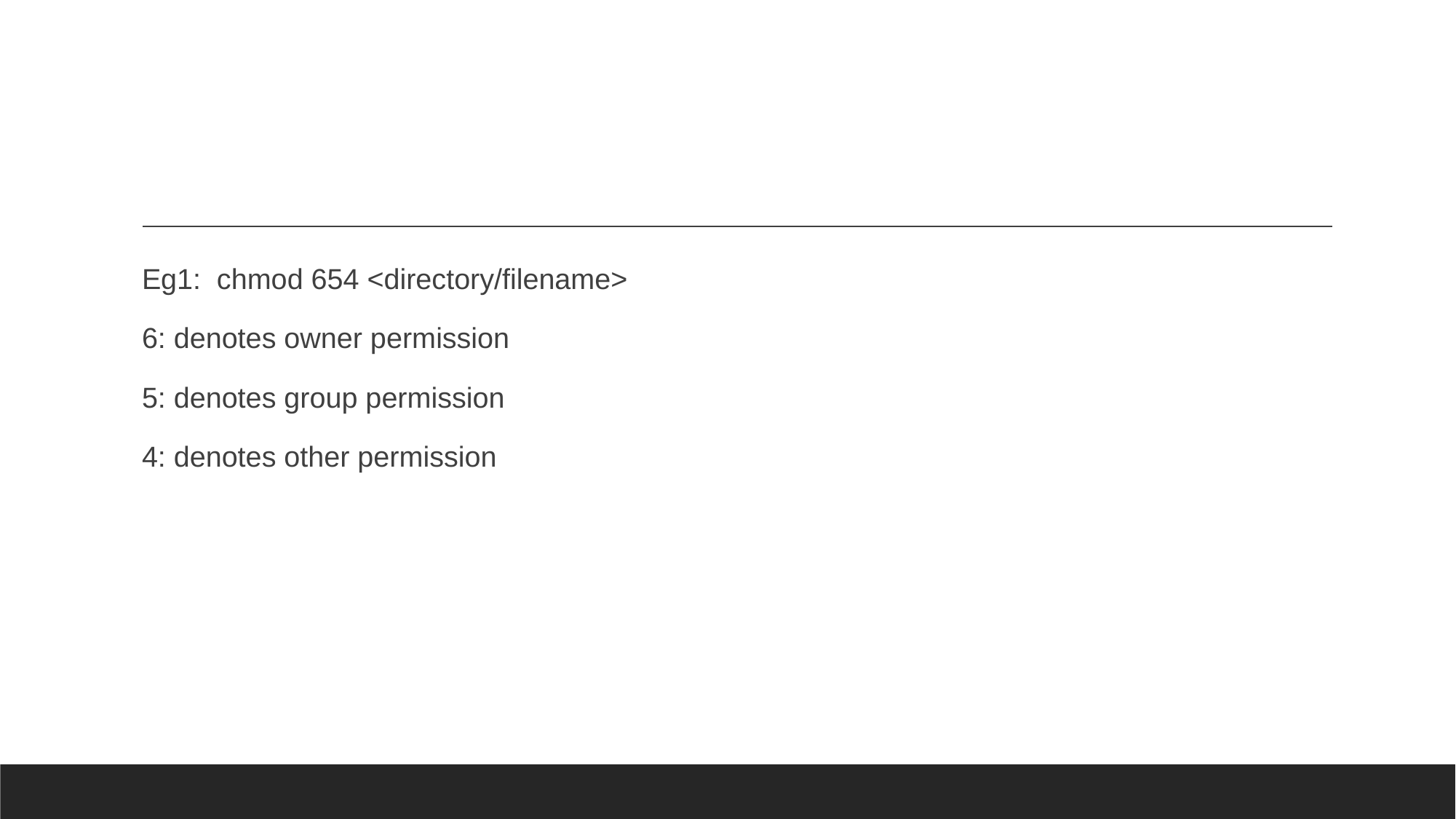

#
Eg1:  chmod 654 <directory/filename>
6: denotes owner permission
5: denotes group permission
4: denotes other permission